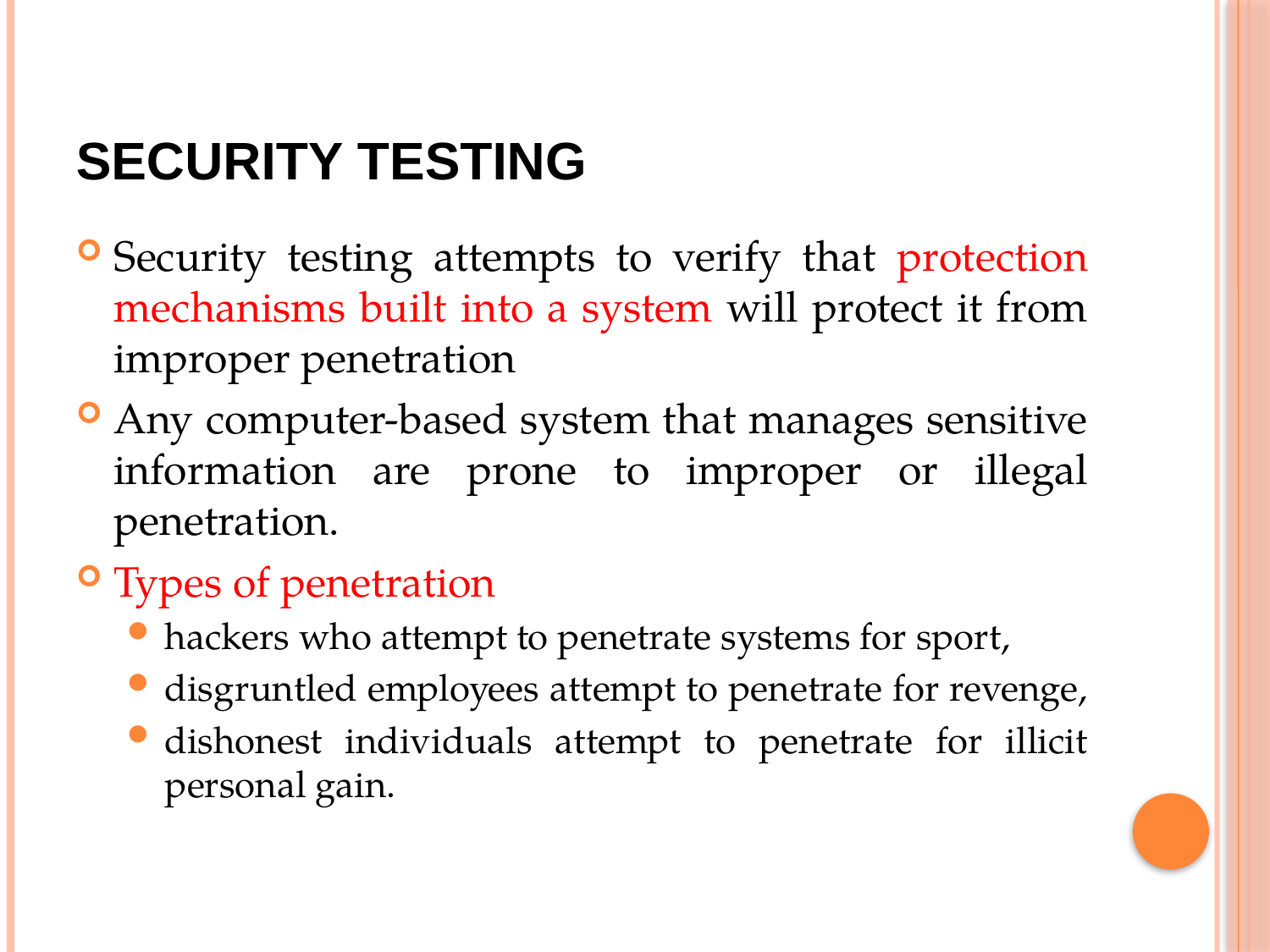

# SECURITY TESTING
Security testing attempts to verify that protection mechanisms built into a system will protect it from improper penetration
Any computer-based system that manages sensitive information are prone to improper or illegal penetration.
Types of penetration
hackers who attempt to penetrate systems for sport,
disgruntled employees attempt to penetrate for revenge,
dishonest individuals attempt to penetrate for illicit personal gain.